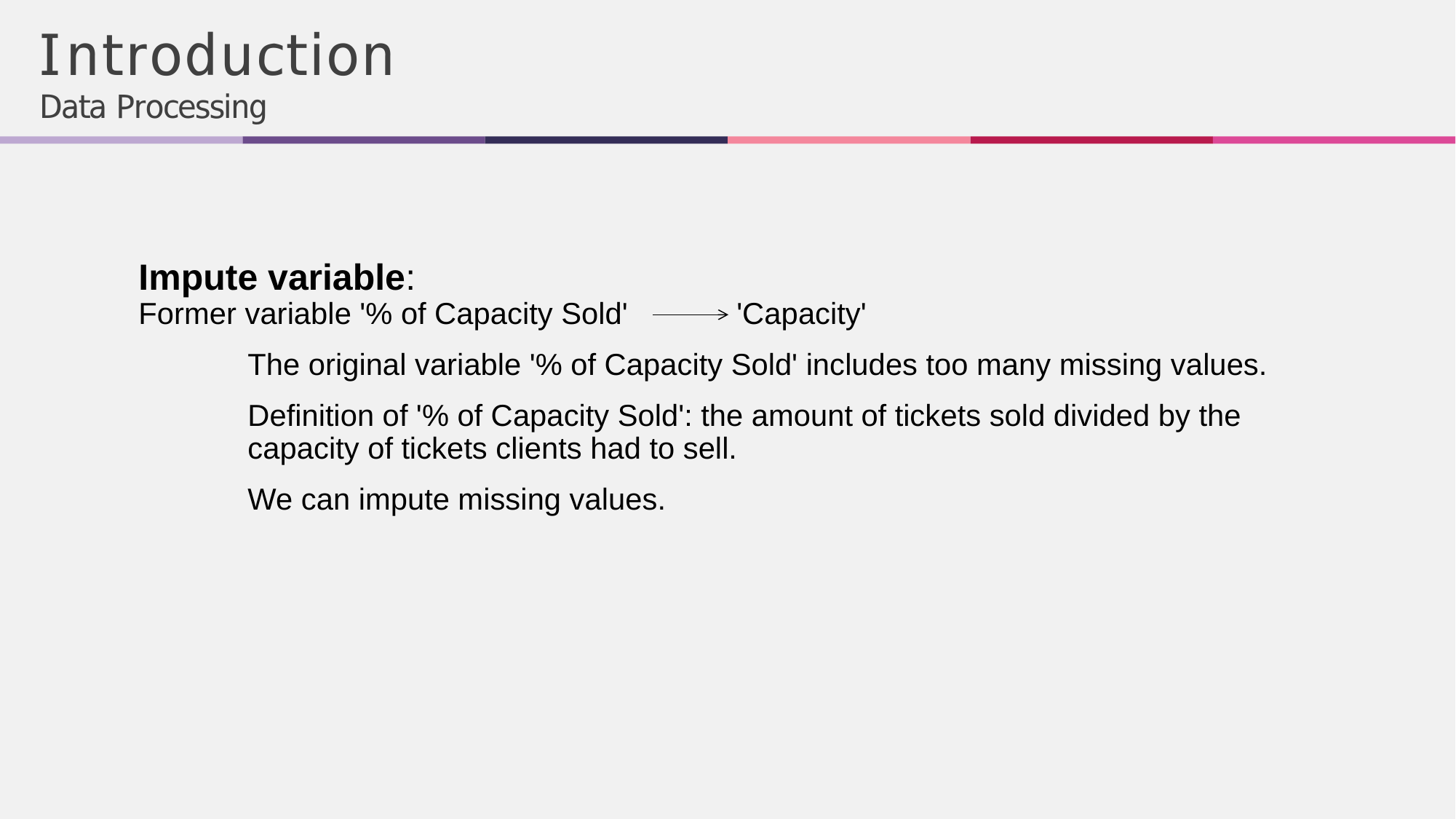

Introduction
Data Processing

Impute variable:
Former variable '% of Capacity Sold'             'Capacity'
	The original variable '% of Capacity Sold' includes too many missing values.
	Definition of '% of Capacity Sold': the amount of tickets sold divided by the 	capacity of tickets clients had to sell.
	We can impute missing values.